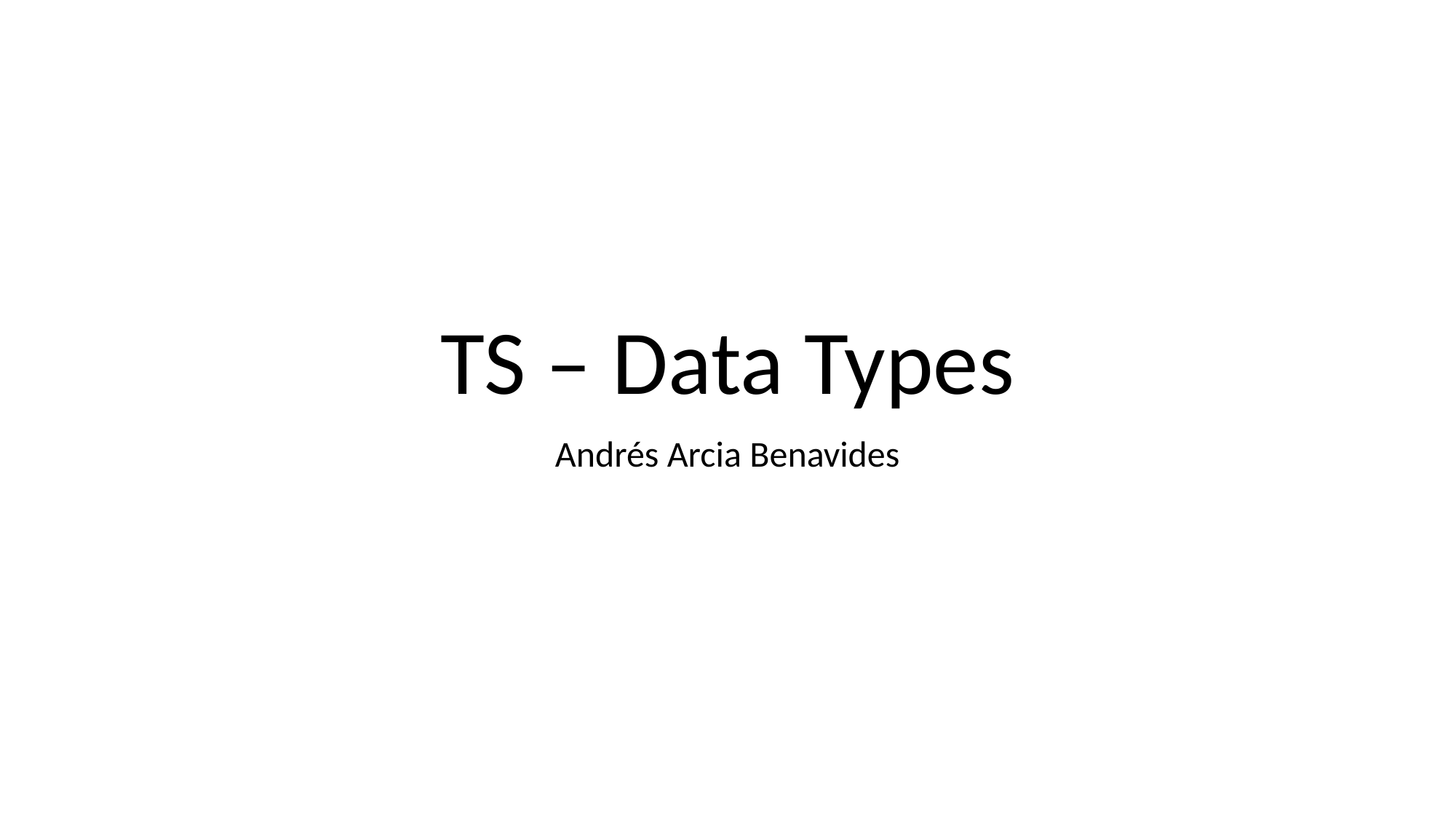

# TS – Data Types
Andrés Arcia Benavides